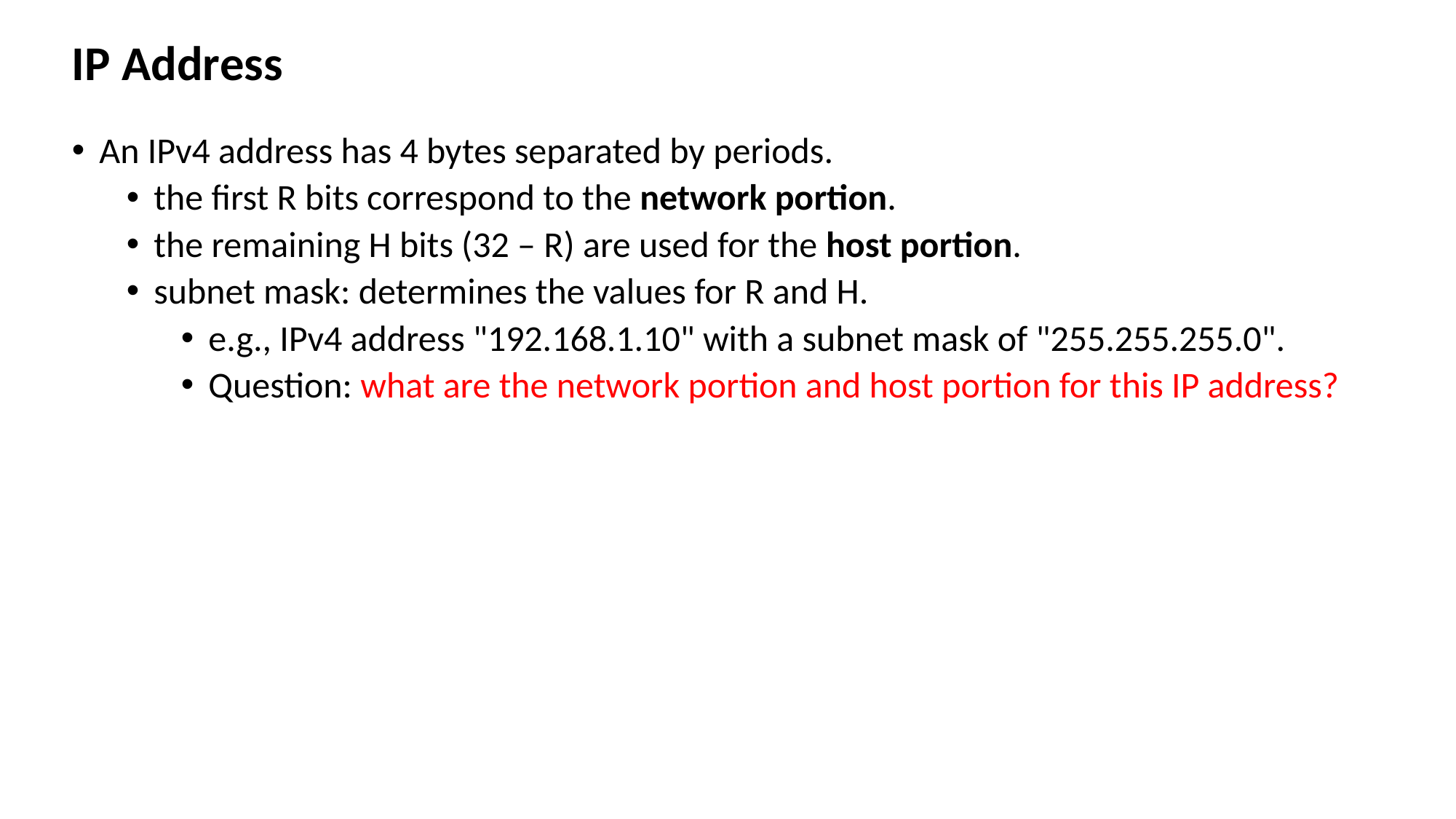

# IP Address
An IPv4 address has 4 bytes separated by periods.
the first R bits correspond to the network portion.
the remaining H bits (32 – R) are used for the host portion.
subnet mask: determines the values for R and H.
e.g., IPv4 address "192.168.1.10" with a subnet mask of "255.255.255.0".
Question: what are the network portion and host portion for this IP address?